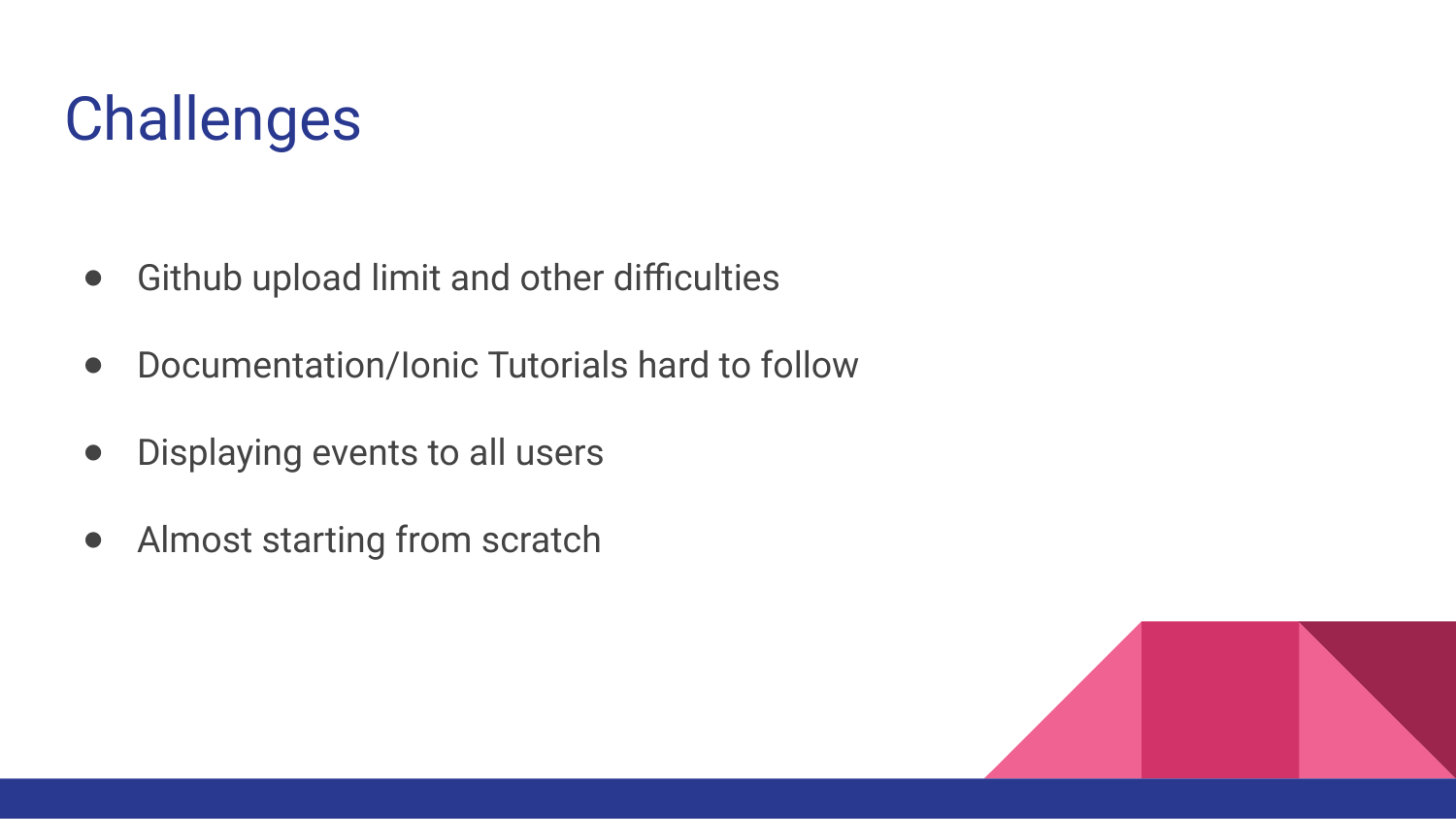

# Challenges
Github upload limit and other difficulties
Documentation/Ionic Tutorials hard to follow
Displaying events to all users
Almost starting from scratch